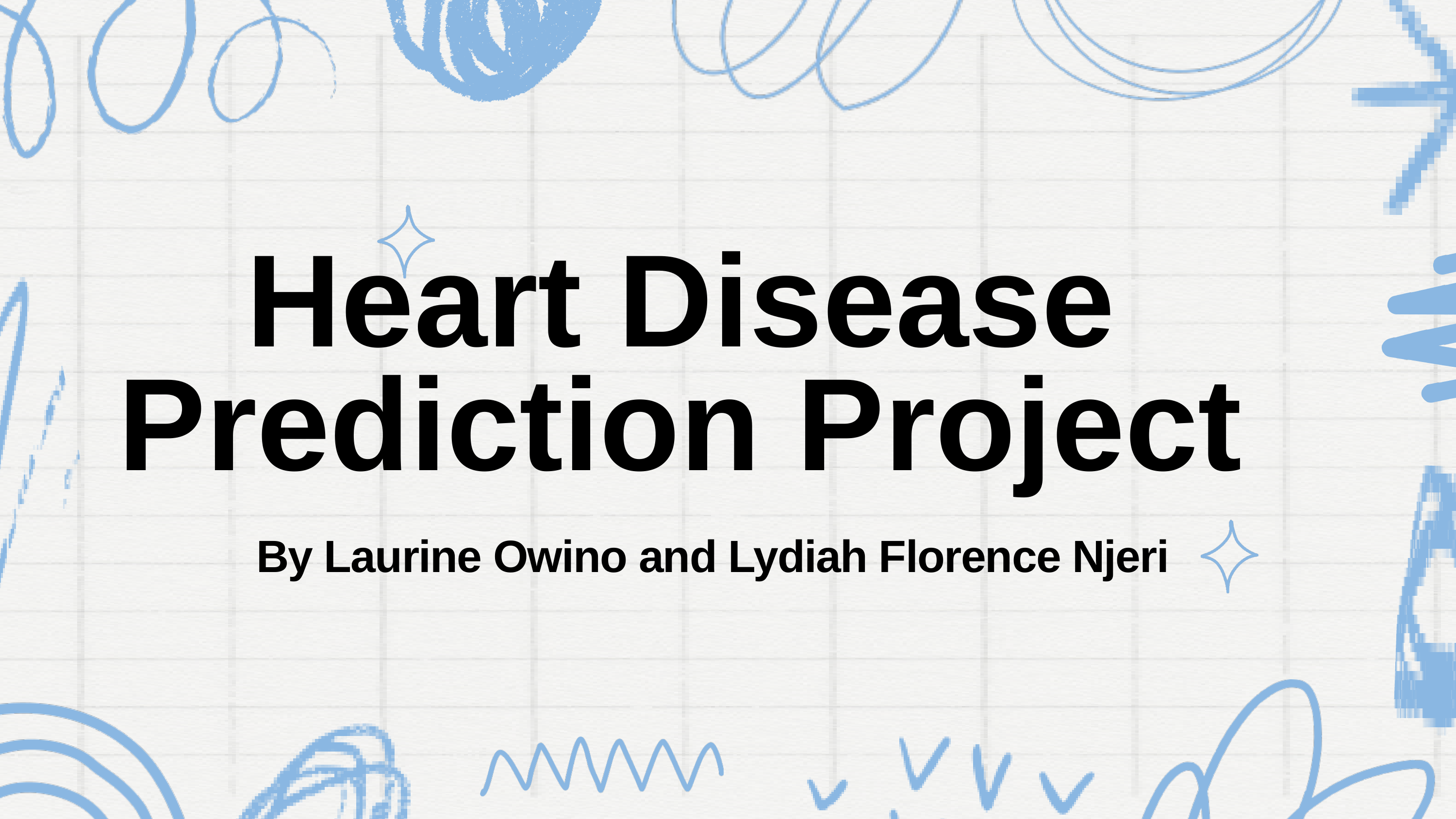

Heart Disease Prediction Project

By Laurine Owino and Lydiah Florence Njeri